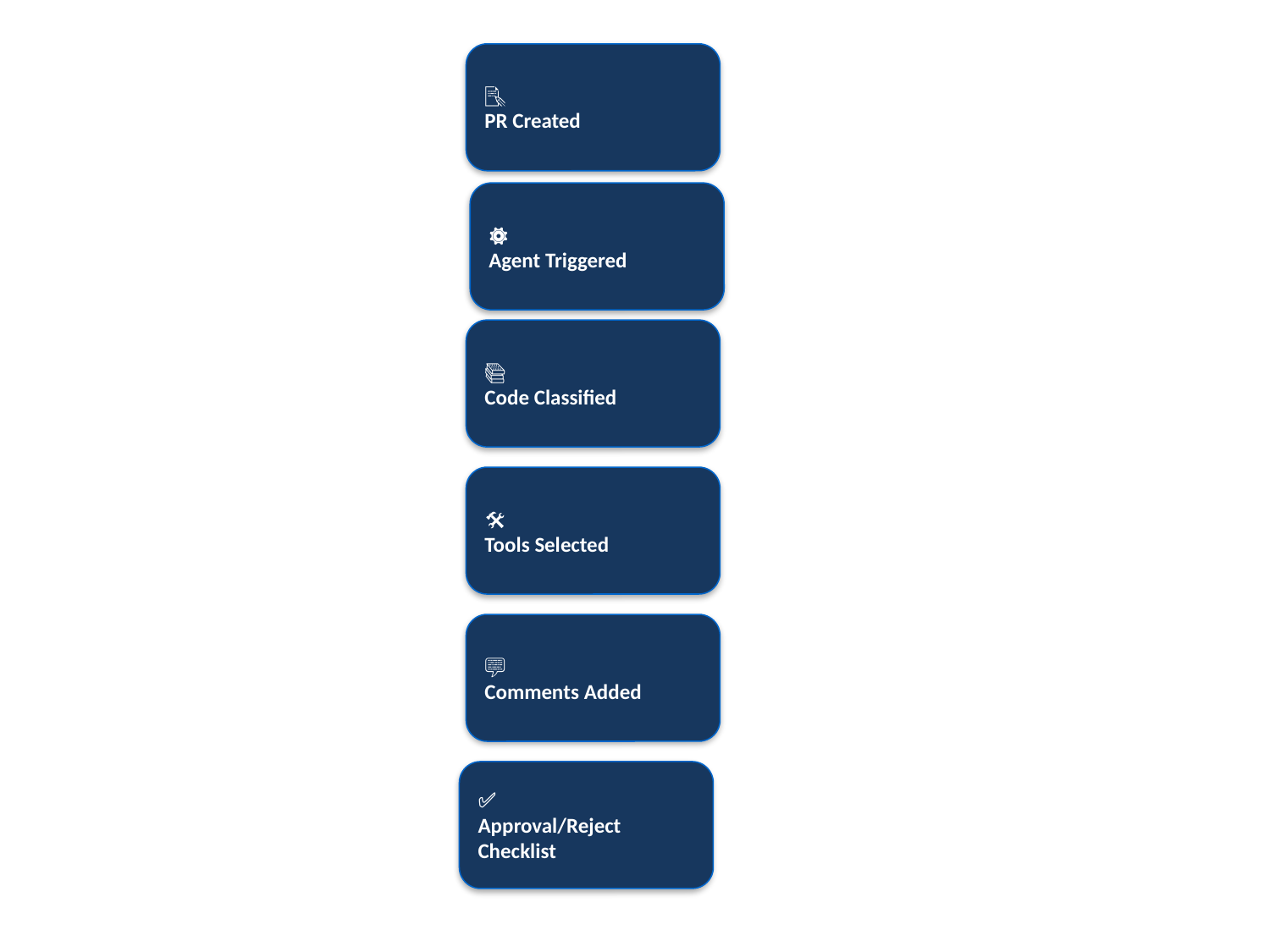

📝
PR Created
⚙️
Agent Triggered
📚
Code Classified
🛠
Tools Selected
💬
Comments Added
✅
Approval/Reject Checklist